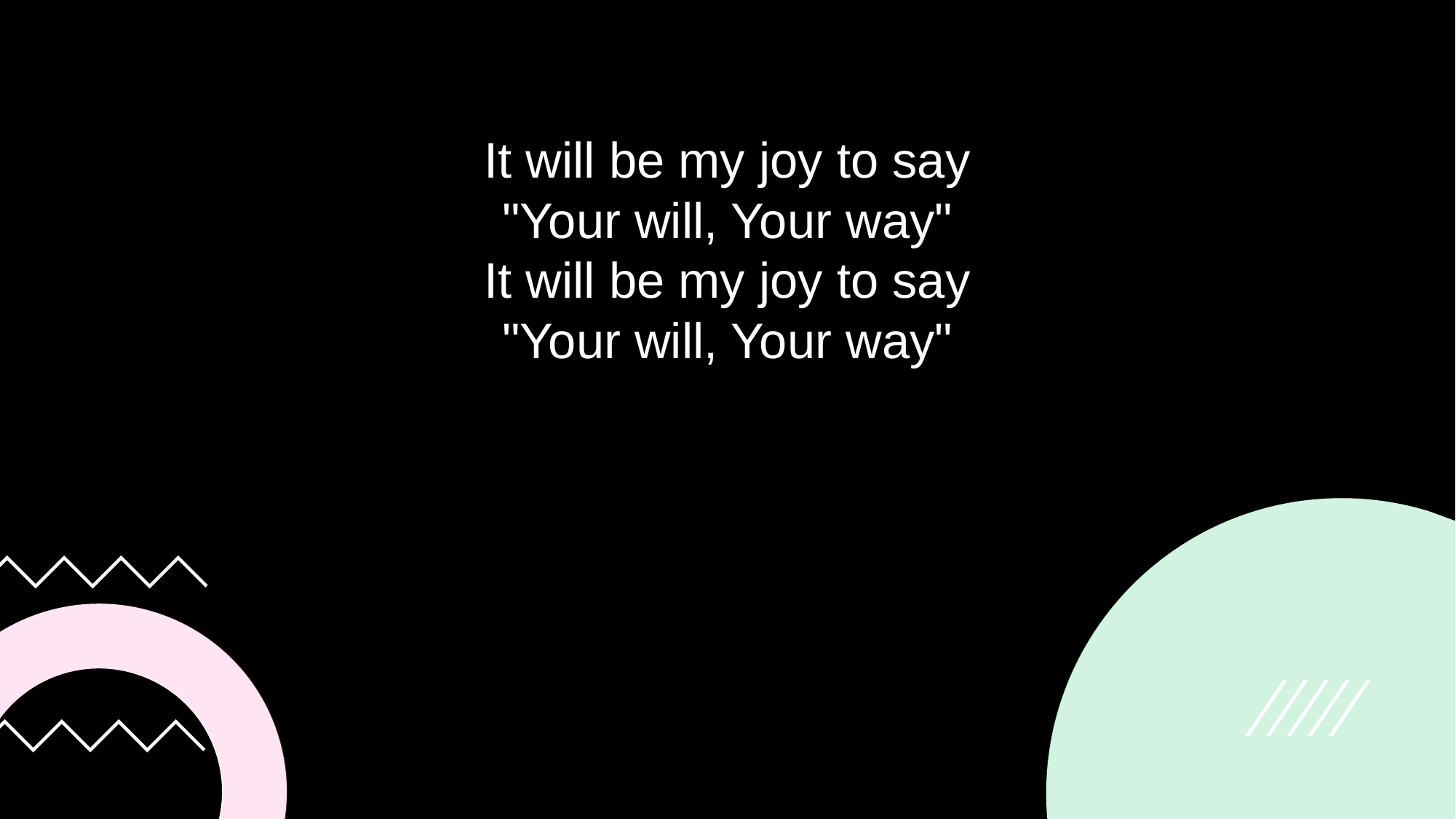

It will be my joy to say
"Your will, Your way"
It will be my joy to say
"Your will, Your way"